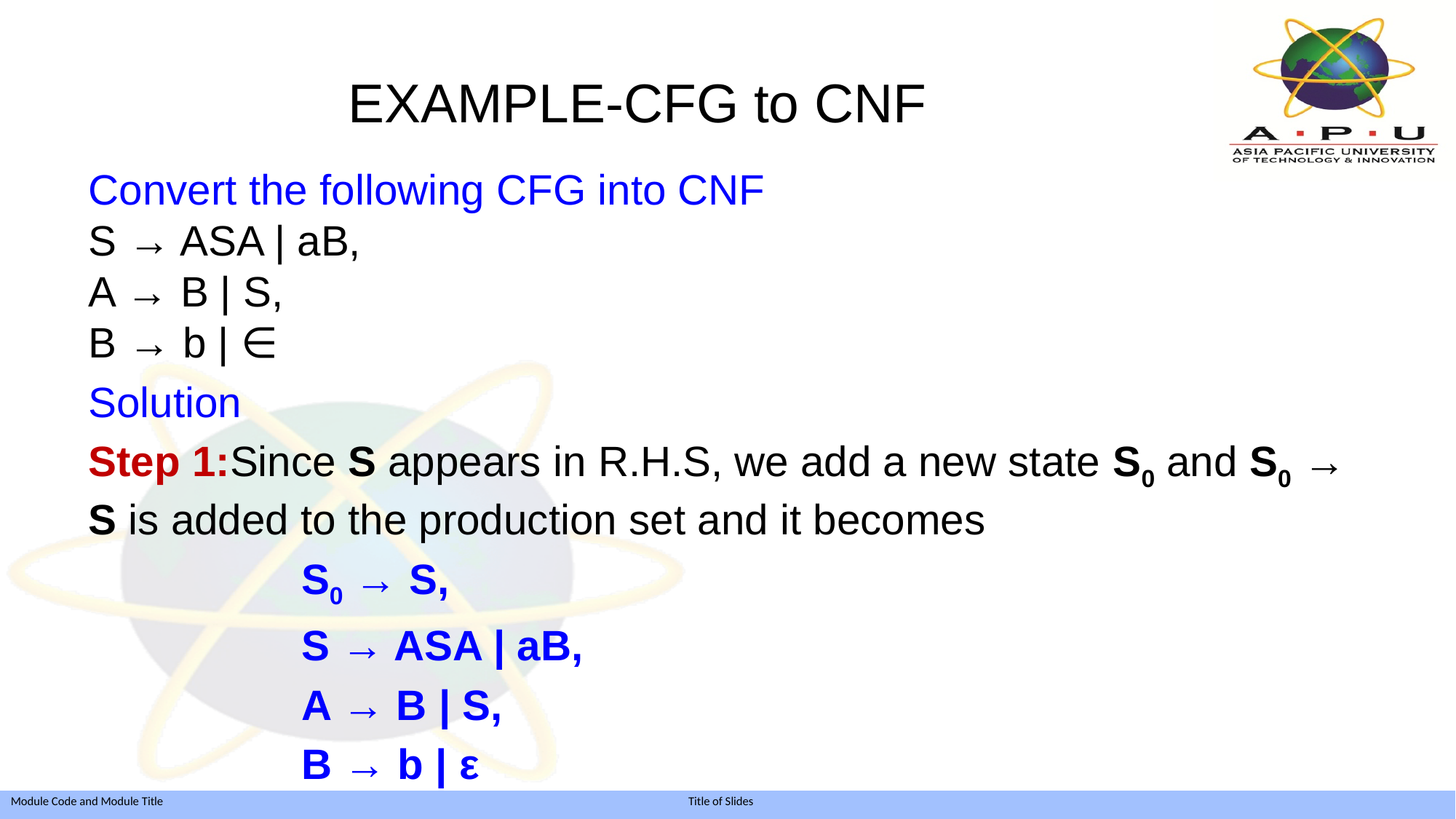

# EXAMPLE-CFG to CNF
Convert the following CFG into CNF
S → ASA | aB,
A → B | S,
B → b | ∈
Solution
Step 1:Since S appears in R.H.S, we add a new state S0 and S0 → S is added to the production set and it becomes
                  S0 → S,
                  S → ASA | aB,
                  A → B | S,
                  B → b | ε